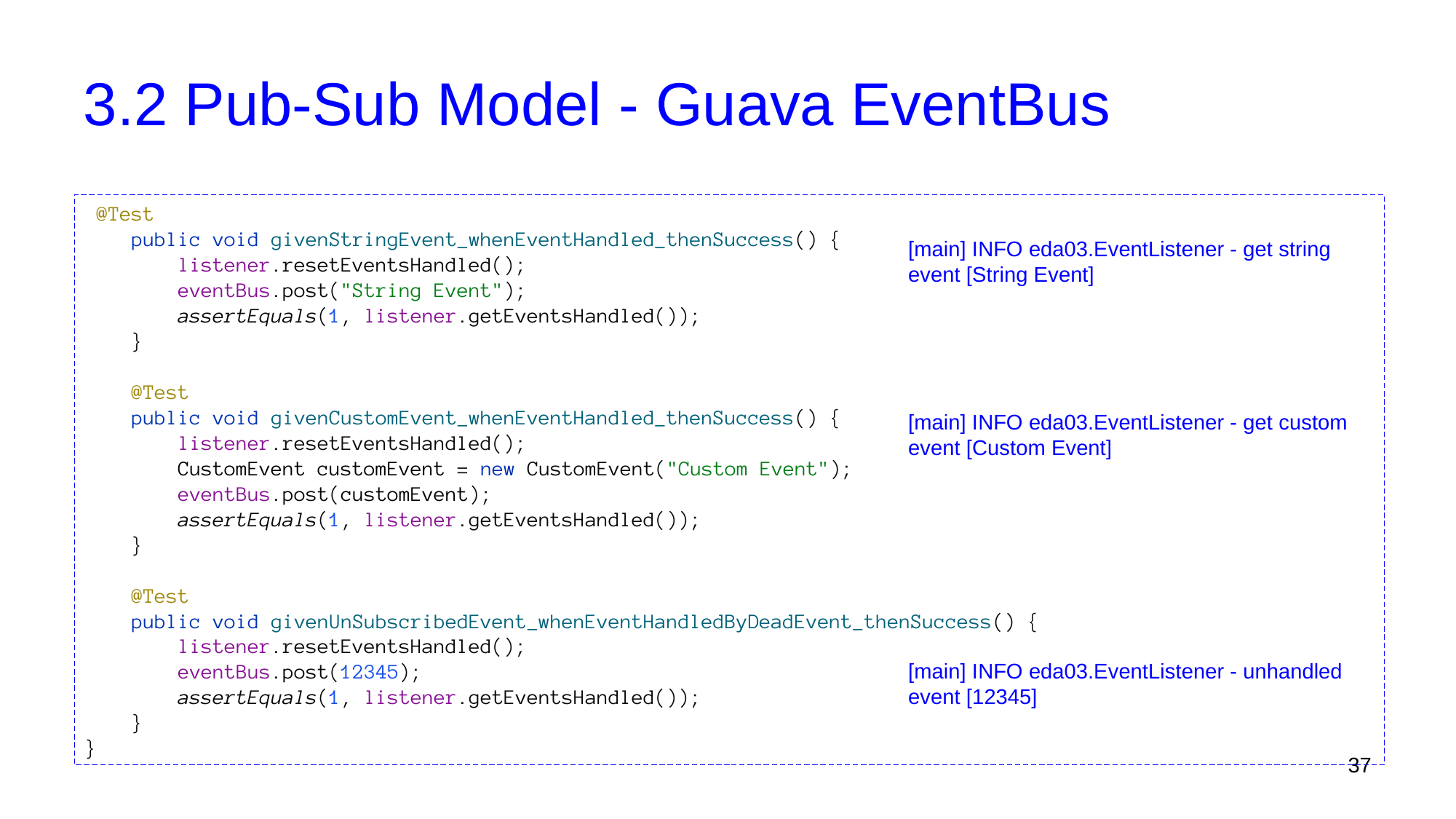

# 3.2 Pub-Sub Model - Guava EventBus
 @Test
    public void givenStringEvent_whenEventHandled_thenSuccess() {
        listener.resetEventsHandled();
        eventBus.post("String Event");
        assertEquals(1, listener.getEventsHandled());
    }
    @Test
    public void givenCustomEvent_whenEventHandled_thenSuccess() {
        listener.resetEventsHandled();
        CustomEvent customEvent = new CustomEvent("Custom Event");
        eventBus.post(customEvent);
        assertEquals(1, listener.getEventsHandled());
    }
    @Test
    public void givenUnSubscribedEvent_whenEventHandledByDeadEvent_thenSuccess() {
        listener.resetEventsHandled();
        eventBus.post(12345);
        assertEquals(1, listener.getEventsHandled());
    }
}
[main] INFO eda03.EventListener - get string event [String Event]
[main] INFO eda03.EventListener - get custom event [Custom Event]
[main] INFO eda03.EventListener - unhandled event [12345]
37